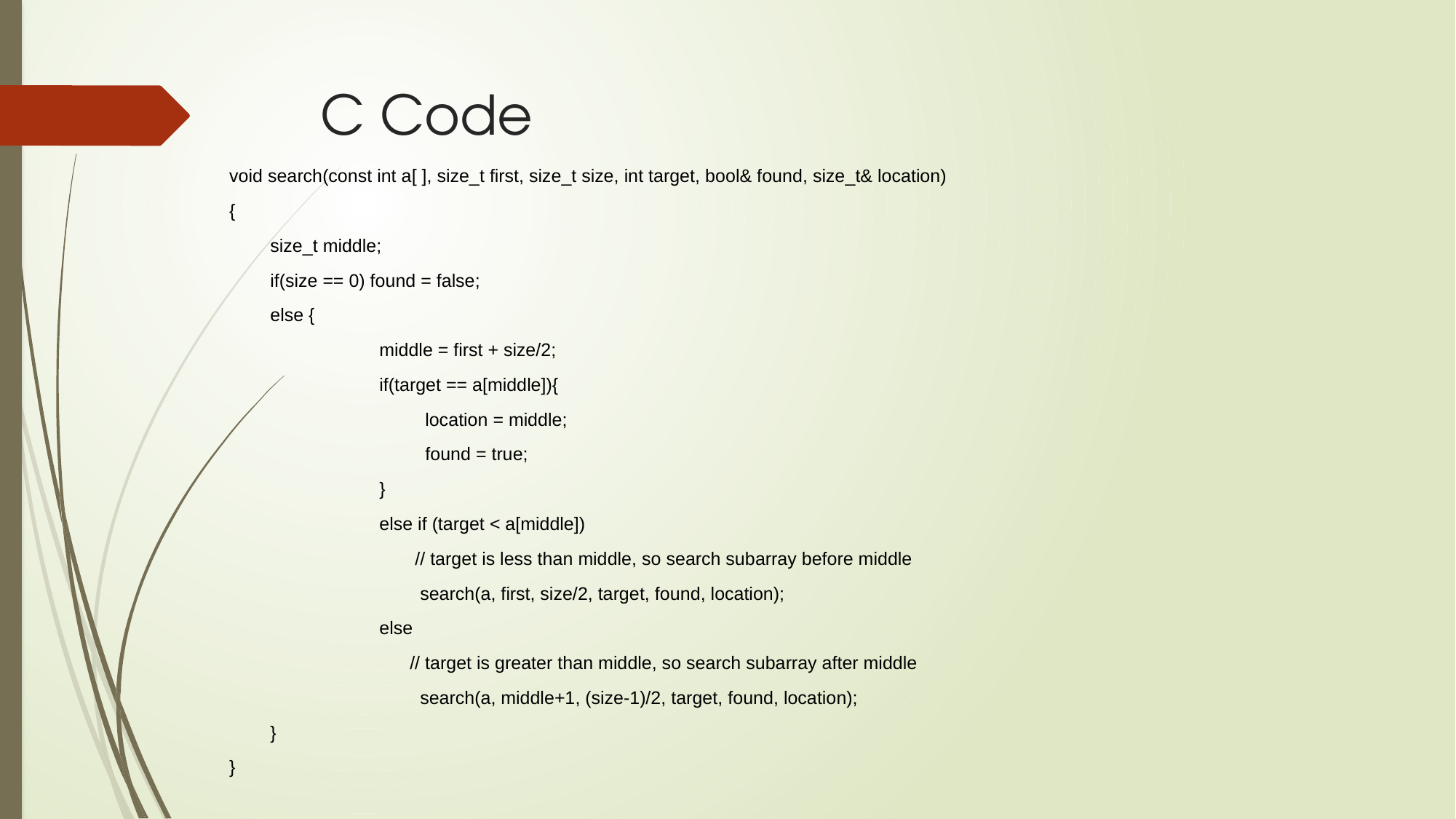

# C Code
void search(const int a[ ], size_t first, size_t size, int target, bool& found, size_t& location)
{
	size_t middle;
	if(size == 0) found = false;
	else {
		middle = first + size/2;
		if(target == a[middle]){
		         location = middle;
		         found = true;
		}
		else if (target < a[middle])
		       // target is less than middle, so search subarray before middle
		        search(a, first, size/2, target, found, location);
		else
		      // target is greater than middle, so search subarray after middle
		        search(a, middle+1, (size-1)/2, target, found, location);
	}
}